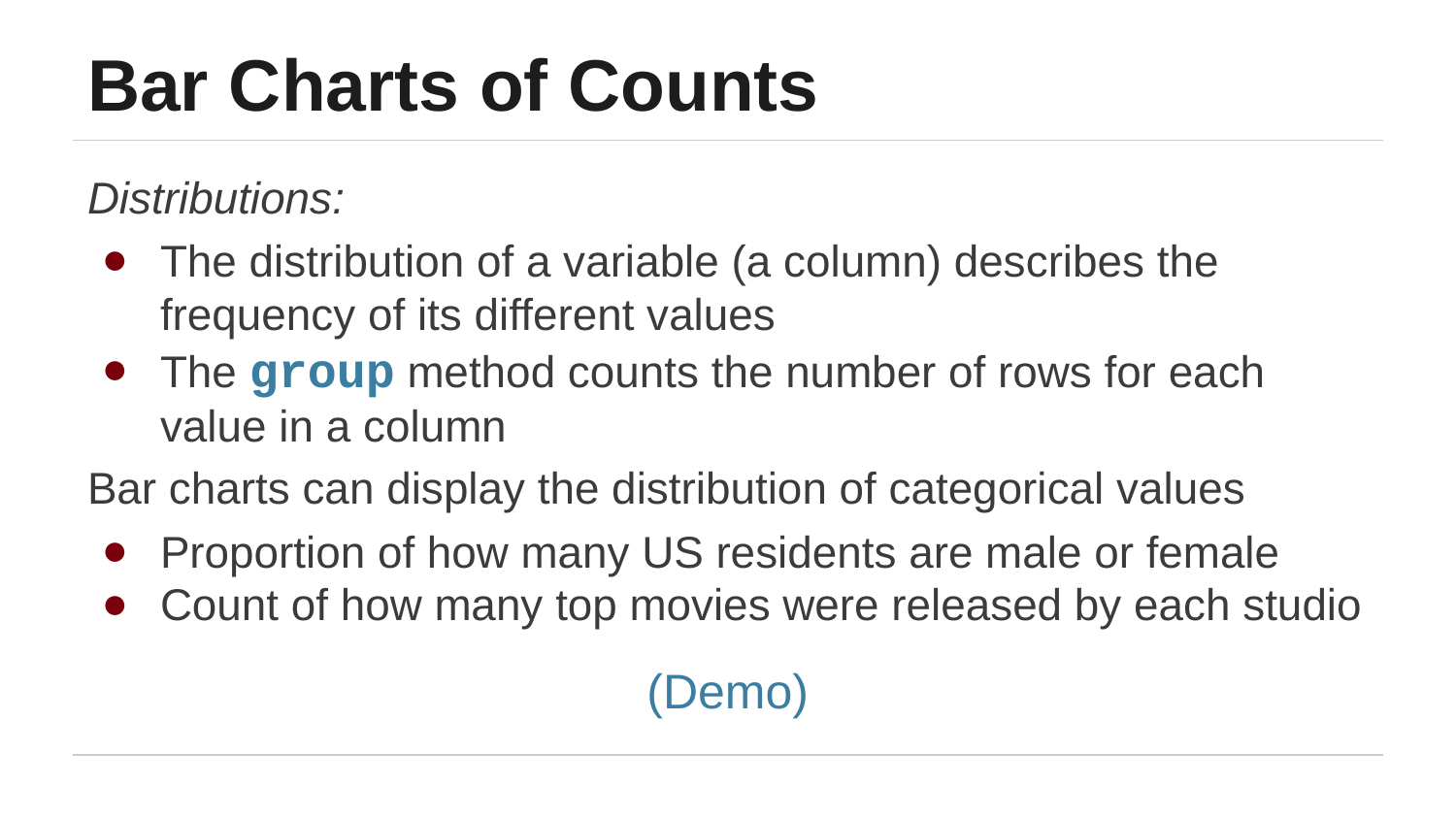

# Bar Charts of Counts
Distributions:
The distribution of a variable (a column) describes the frequency of its different values
The group method counts the number of rows for each value in a column
Bar charts can display the distribution of categorical values
Proportion of how many US residents are male or female
Count of how many top movies were released by each studio

(Demo)